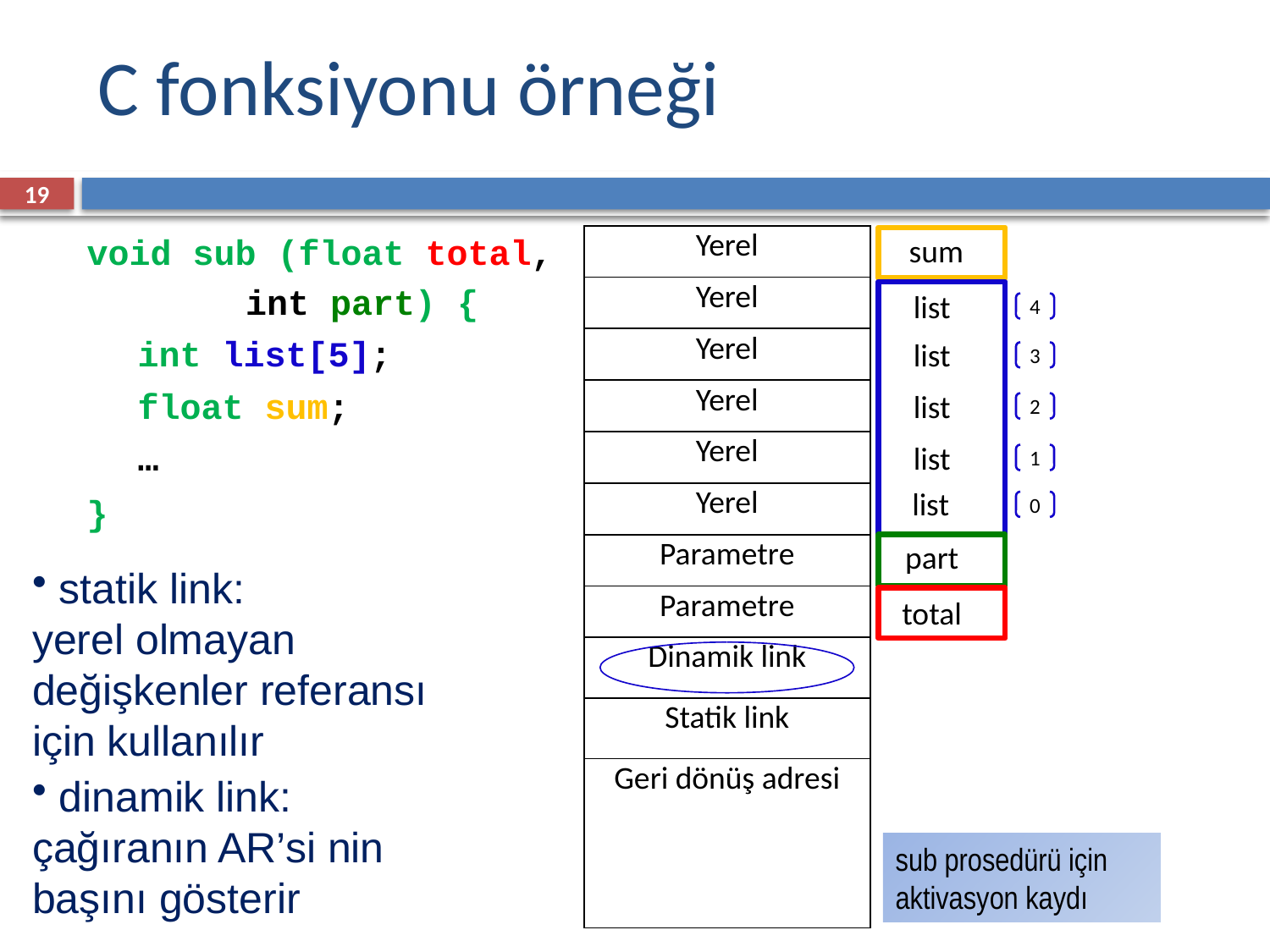

# C fonksiyonu örneği

void sub (float total,
int part) {
int list[5];
float sum;
…
}

19
sum
| Yerel |
| --- |
| Yerel |
| Yerel |
| Yerel |
| Yerel |
| Yerel |
| Parametre |
| Parametre |
| Dinamik link |
| Statik link |
| Geri dönüş adresi |

list

4
list
3
list
2
list
1
list
0
part

 statik link:
yerel olmayan değişkenler referansı için kullanılır
total

 dinamik link: çağıranın AR’si nin başını gösterir
sub prosedürü için aktivasyon kaydı